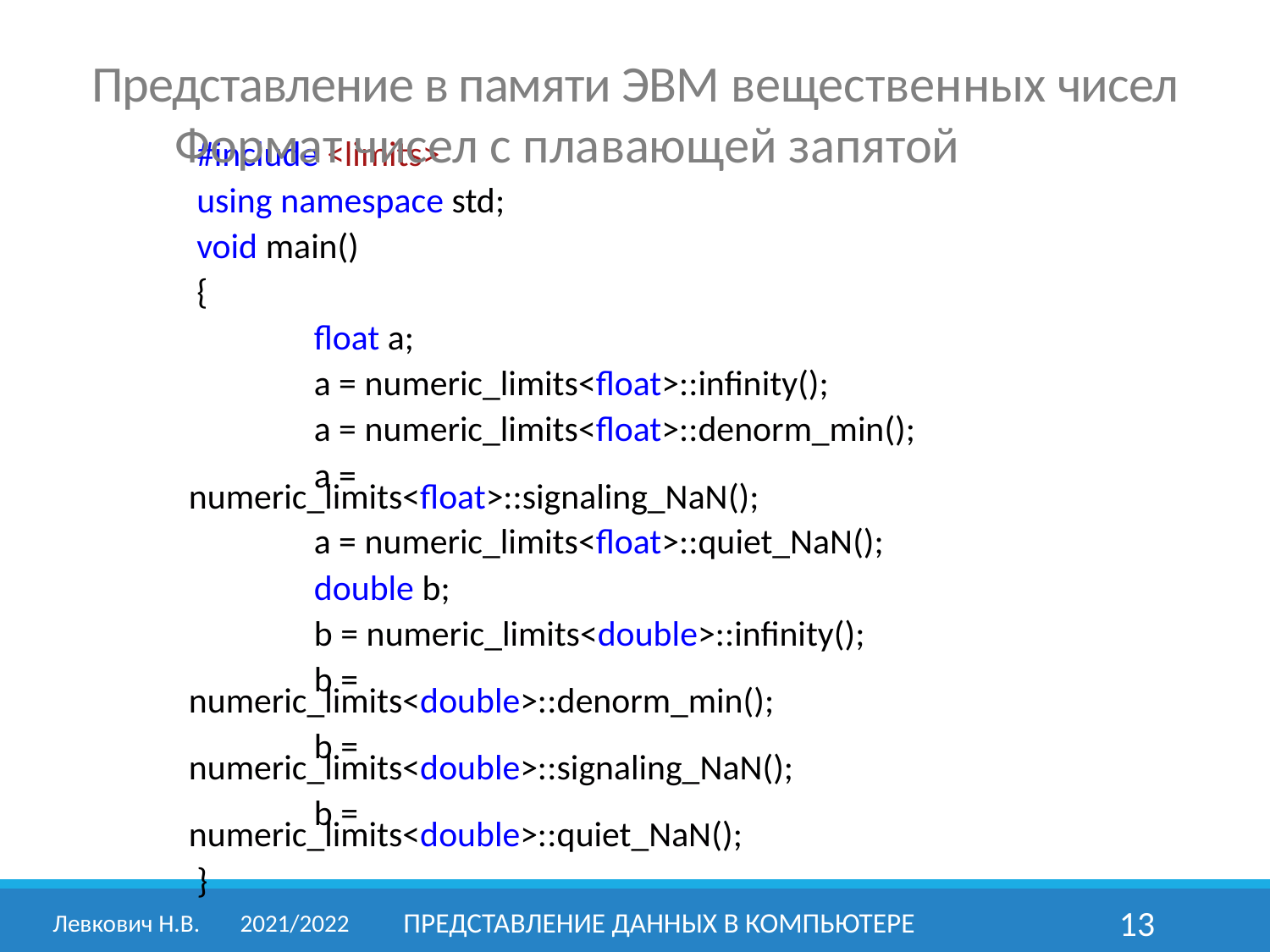

Представление в памяти ЭВМ вещественных чисел
	Формат чисел с плавающей запятой
#include <limits>
using namespace std;
void main()
{
	float a;
	a = numeric_limits<float>::infinity();
    	a = numeric_limits<float>::denorm_min();
	a = numeric_limits<float>::signaling_NaN();
    	a = numeric_limits<float>::quiet_NaN();
    	double b;
	b = numeric_limits<double>::infinity();
    	b = numeric_limits<double>::denorm_min();
 	b = numeric_limits<double>::signaling_NaN();
    	b = numeric_limits<double>::quiet_NaN();
}
Левкович Н.В.	2021/2022
Представление данных в компьютере
13